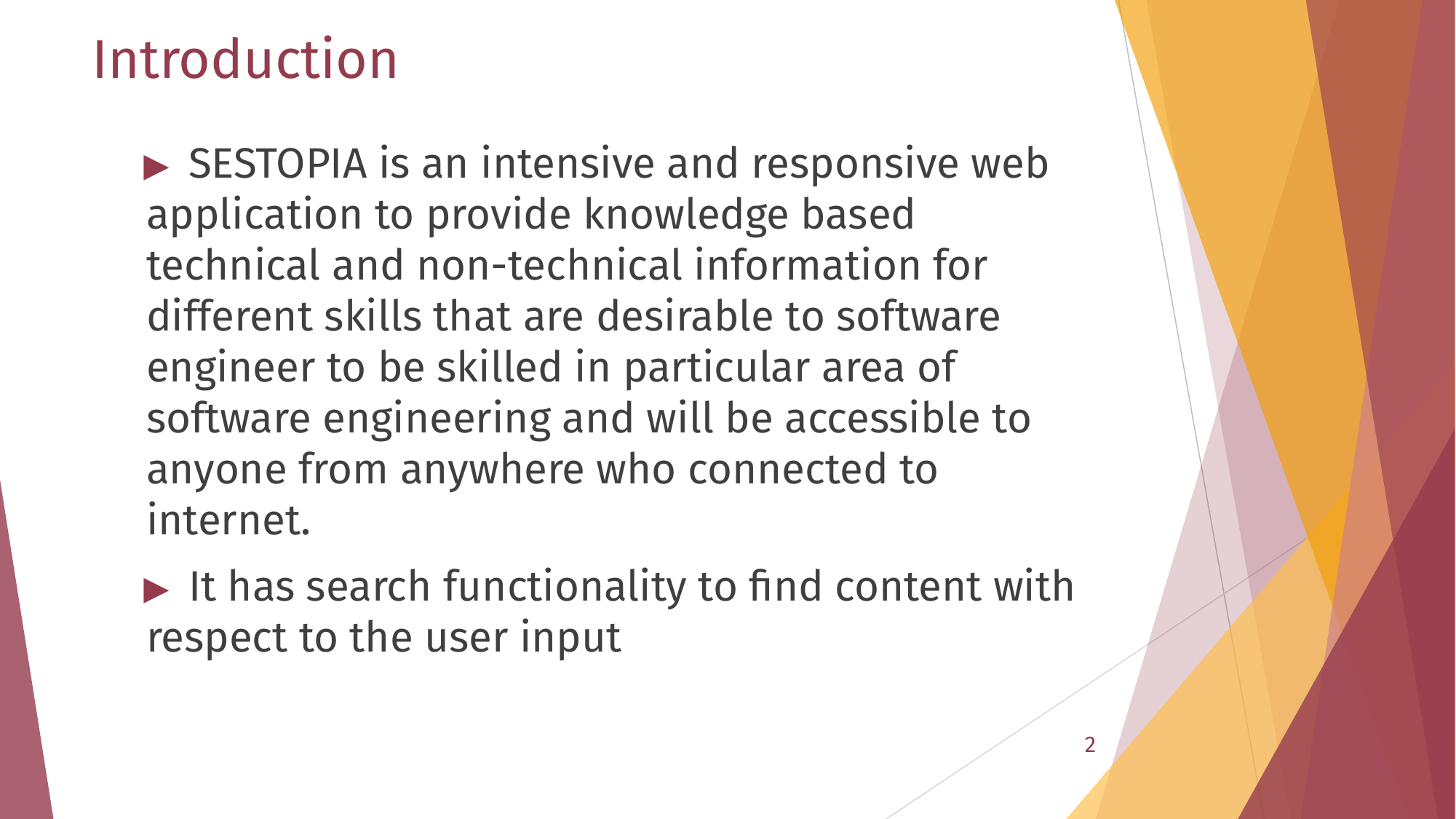

# Introduction
 SESTOPIA is an intensive and responsive web application to provide knowledge based  technical and non-technical information for different skills that are desirable to software engineer to be skilled in particular area of software engineering and will be accessible to anyone from anywhere who connected to internet.
 It has search functionality to find content with respect to the user input

2